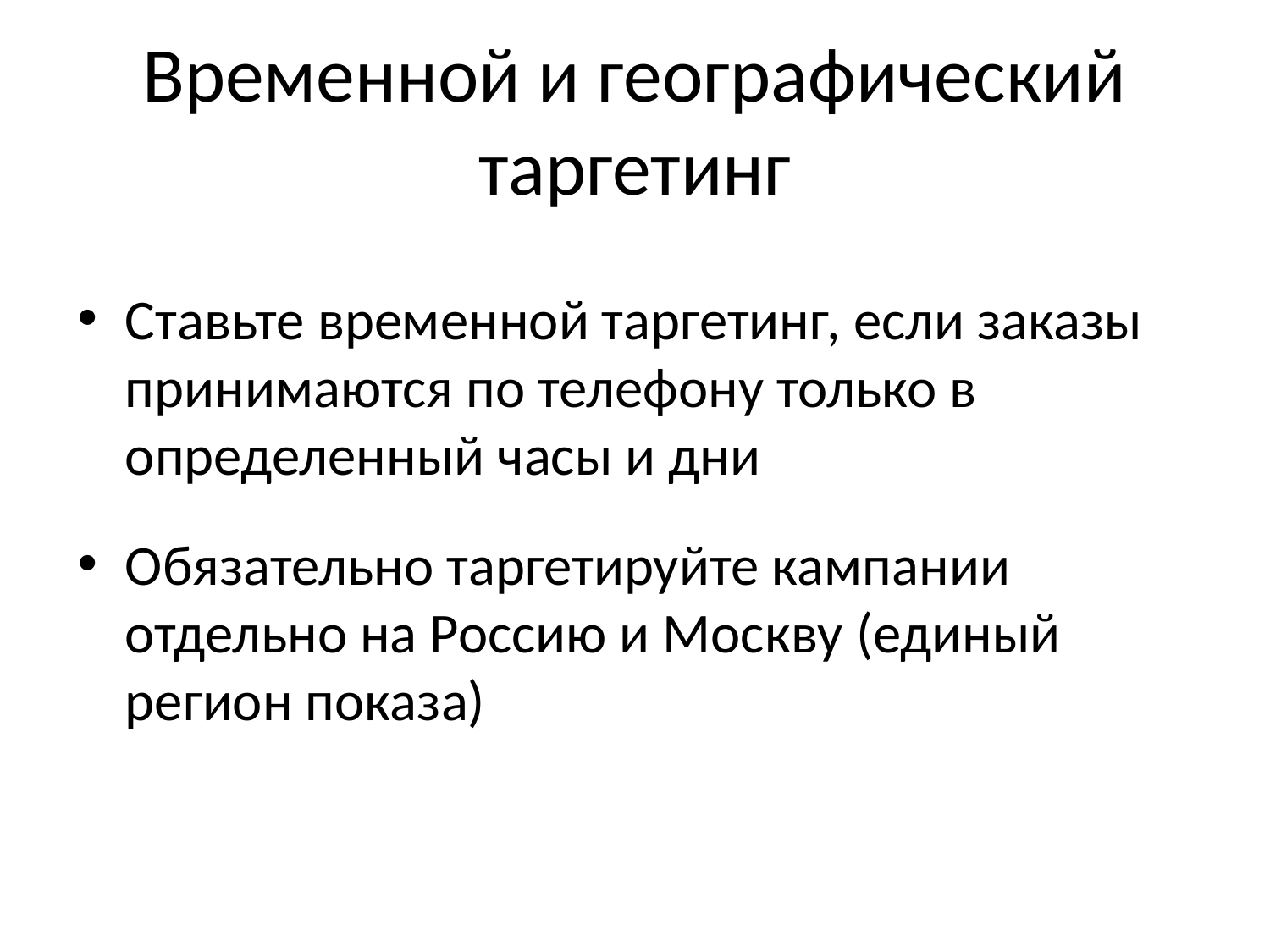

# Временной и географический таргетинг

Ставьте временной таргетинг, если заказы принимаются по телефону только в определенный часы и дни
Обязательно таргетируйте кампании отдельно на Россию и Москву (единый регион показа)